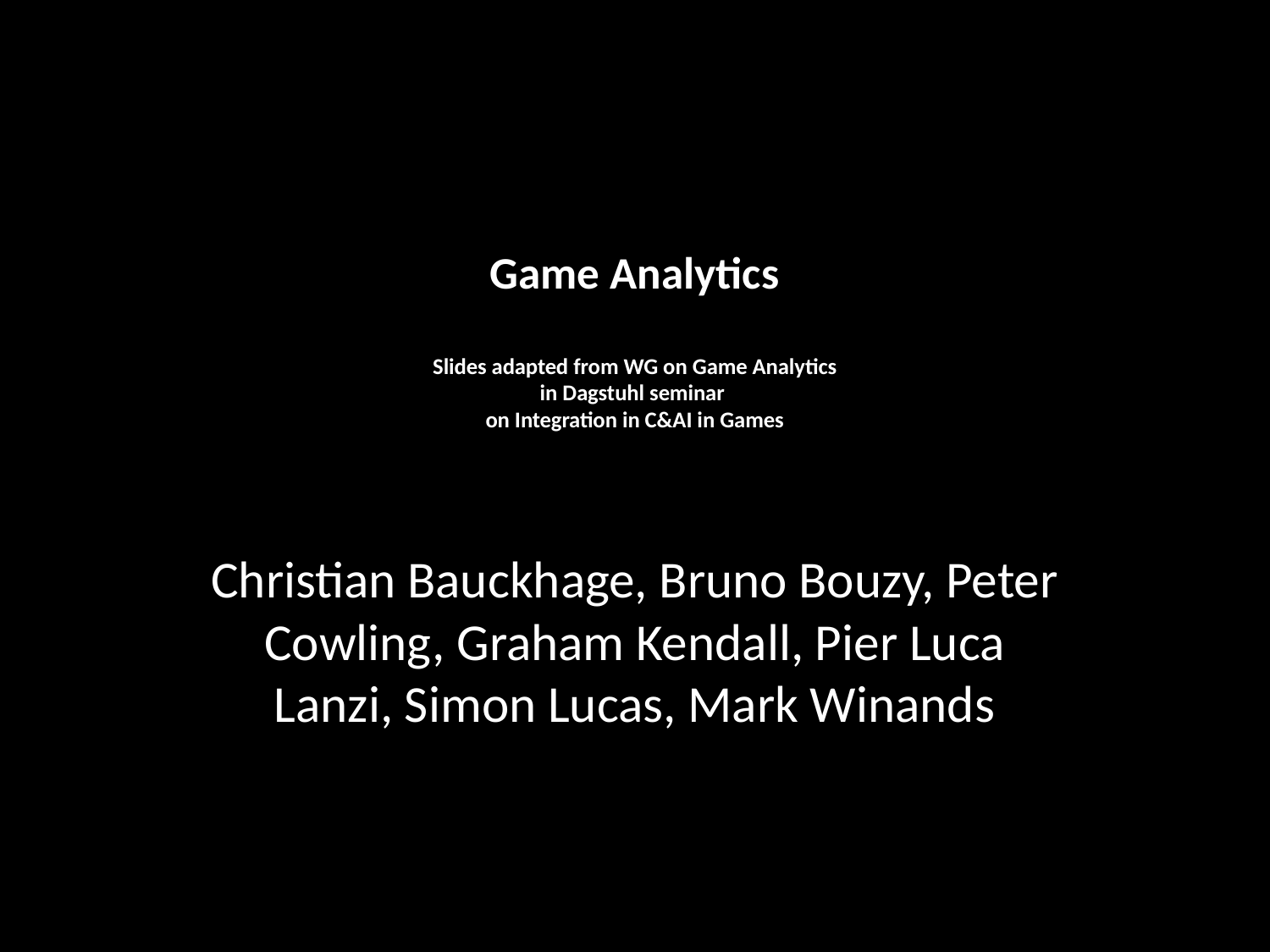

# Game Analytics Slides adapted from WG on Game Analytics in Dagstuhl seminar on Integration in C&AI in Games
Christian Bauckhage, Bruno Bouzy, Peter Cowling, Graham Kendall, Pier Luca Lanzi, Simon Lucas, Mark Winands